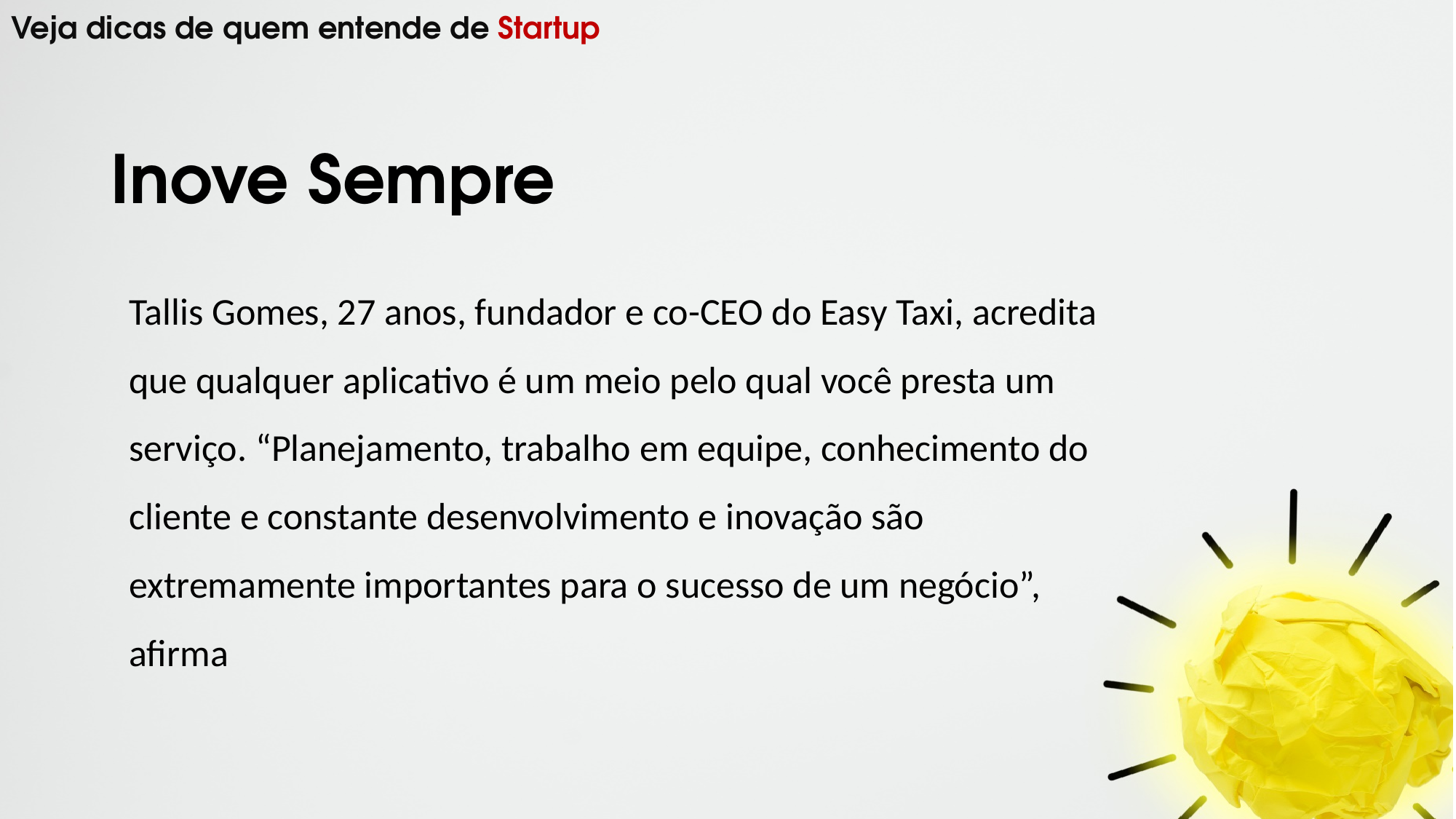

# Veja dicas de quem entende de Startup
Inove Sempre
Tallis Gomes, 27 anos, fundador e co-CEO do Easy Taxi, acredita que qualquer aplicativo é um meio pelo qual você presta um serviço. “Planejamento, trabalho em equipe, conhecimento do cliente e constante desenvolvimento e inovação são extremamente importantes para o sucesso de um negócio”, afirma